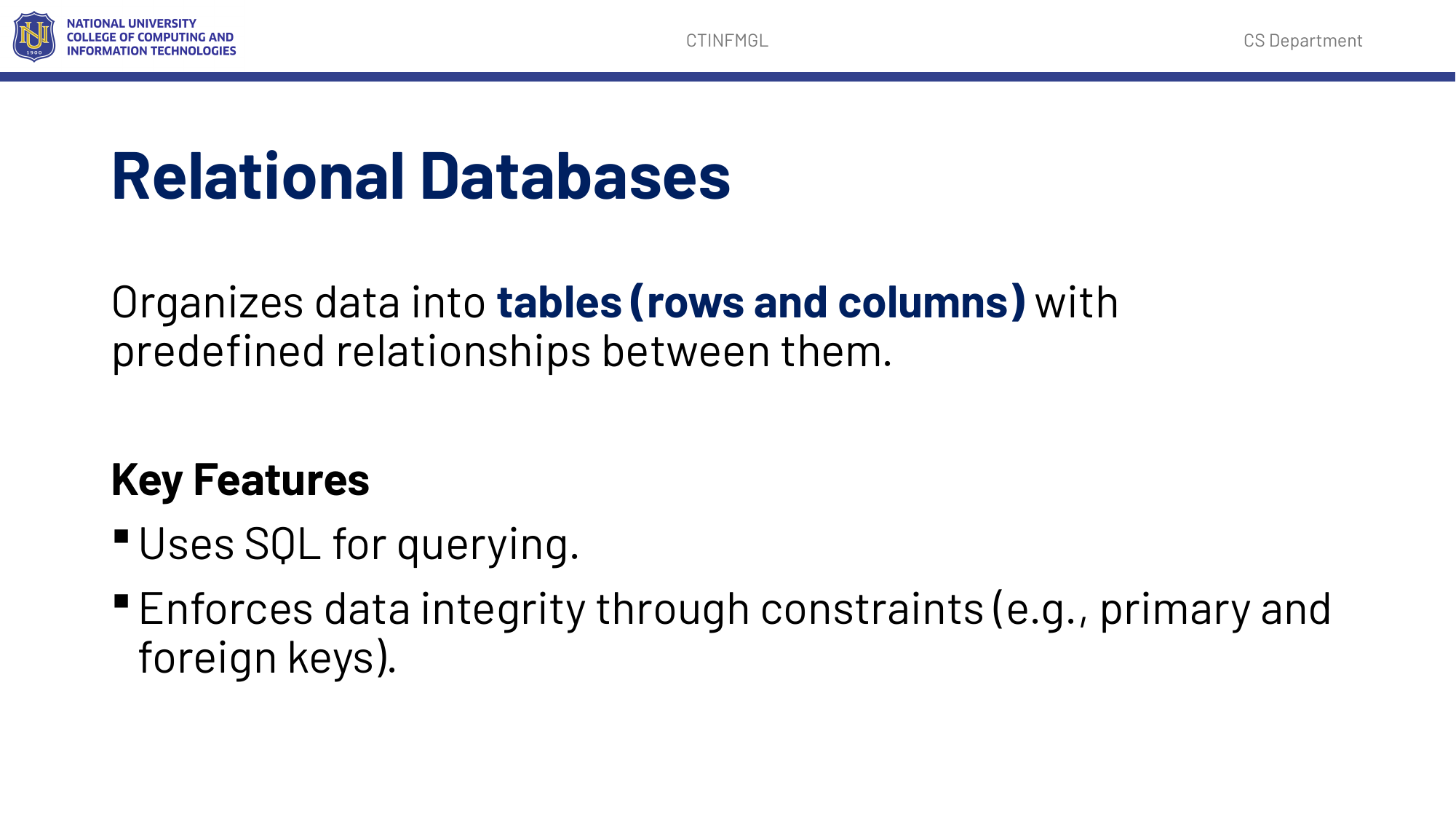

# Relational Databases
Organizes data into tables (rows and columns) with predefined relationships between them.

Key Features
Uses SQL for querying.
Enforces data integrity through constraints (e.g., primary and foreign keys).